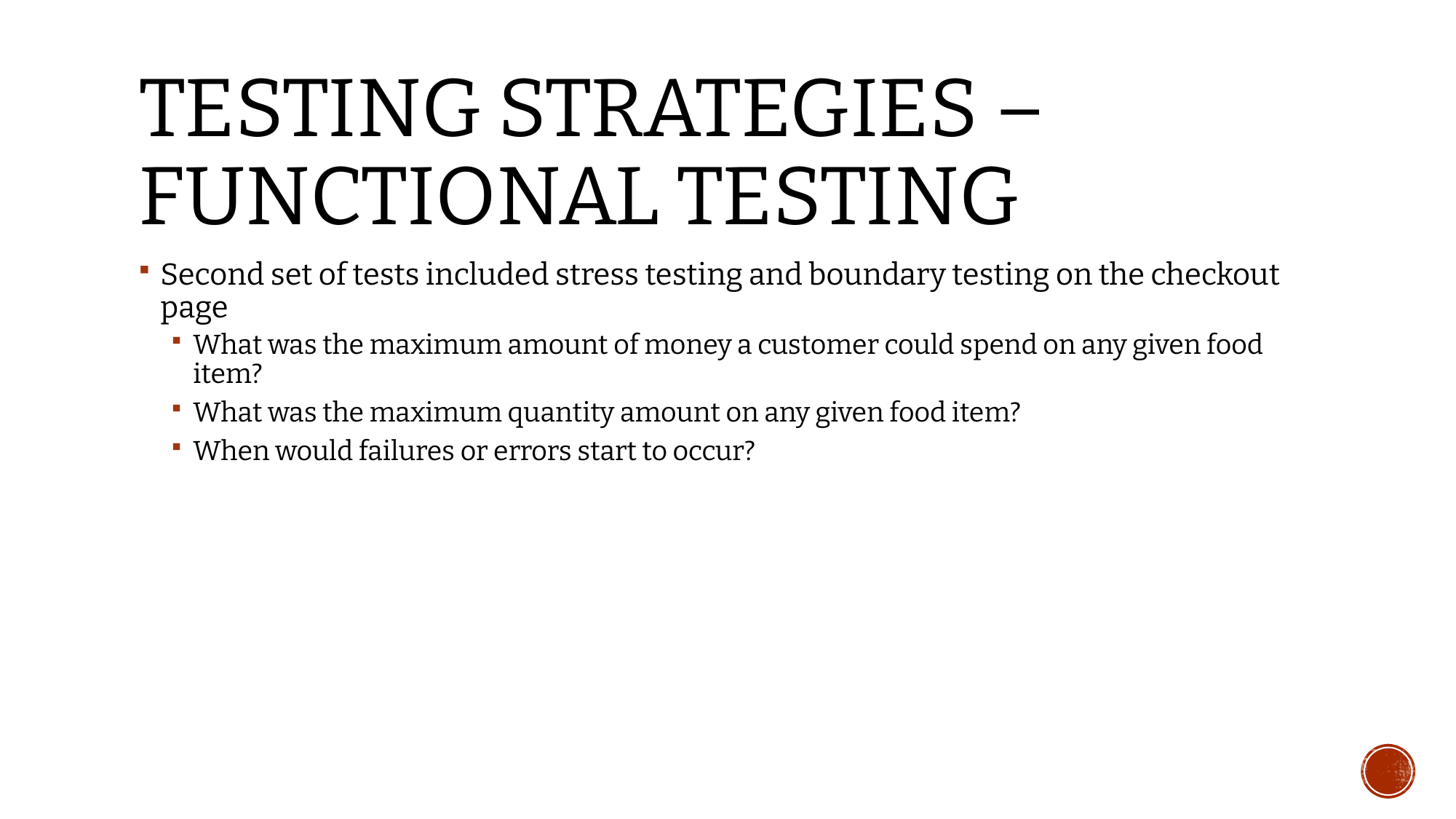

# Testing Strategies – Functional Testing
Second set of tests included stress testing and boundary testing on the checkout page
What was the maximum amount of money a customer could spend on any given food item?
What was the maximum quantity amount on any given food item?
When would failures or errors start to occur?